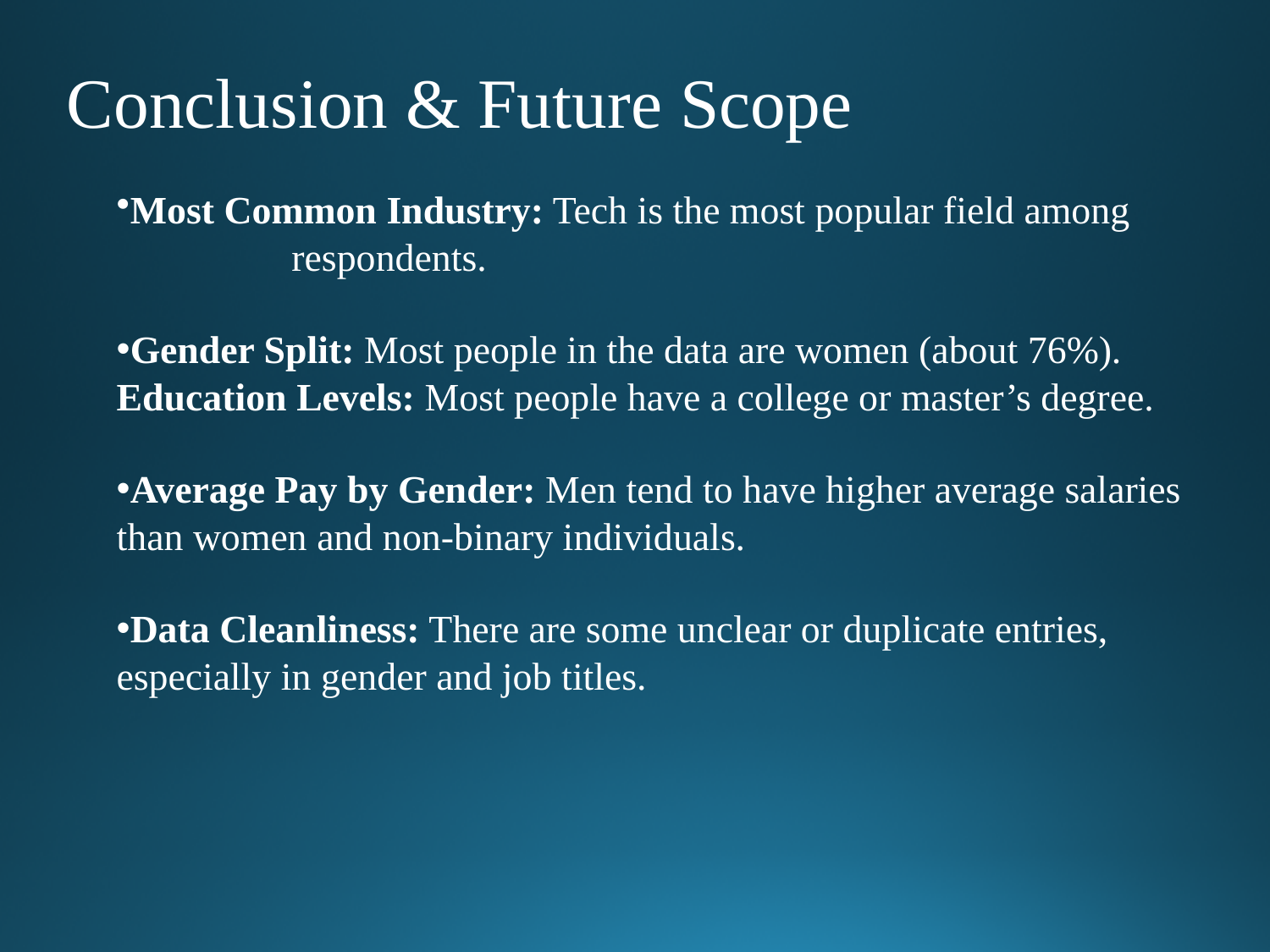

# Conclusion & Future Scope
Most Common Industry: Tech is the most popular field among                        respondents.

Gender Split: Most people in the data are women (about 76%).
Education Levels: Most people have a college or master’s degree.

Average Pay by Gender: Men tend to have higher average salaries than women and non-binary individuals.

Data Cleanliness: There are some unclear or duplicate entries, especially in gender and job titles.